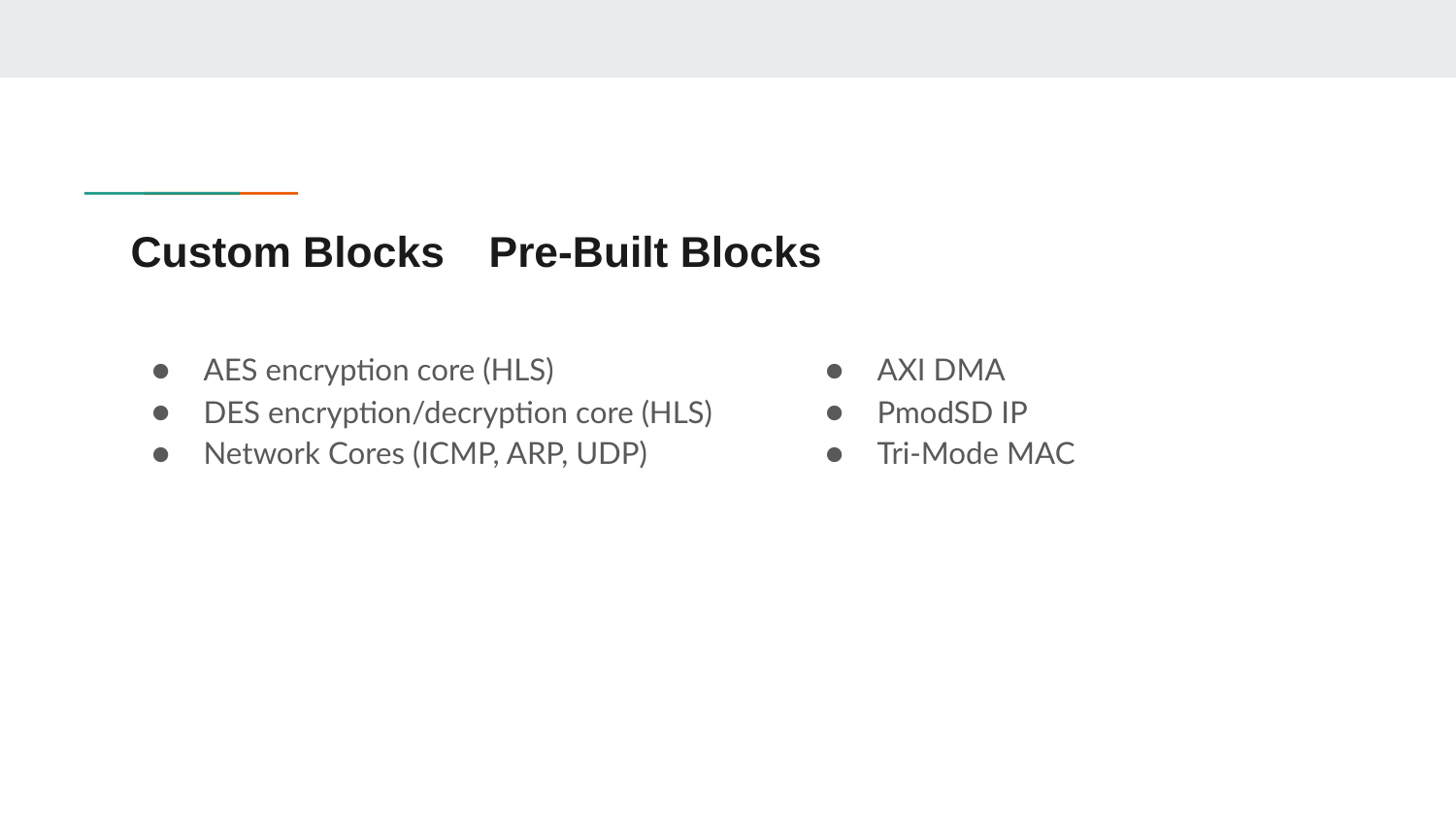

# Custom Blocks						Pre-Built Blocks
AES encryption core (HLS)
DES encryption/decryption core (HLS)
Network Cores (ICMP, ARP, UDP)
AXI DMA
PmodSD IP
Tri-Mode MAC